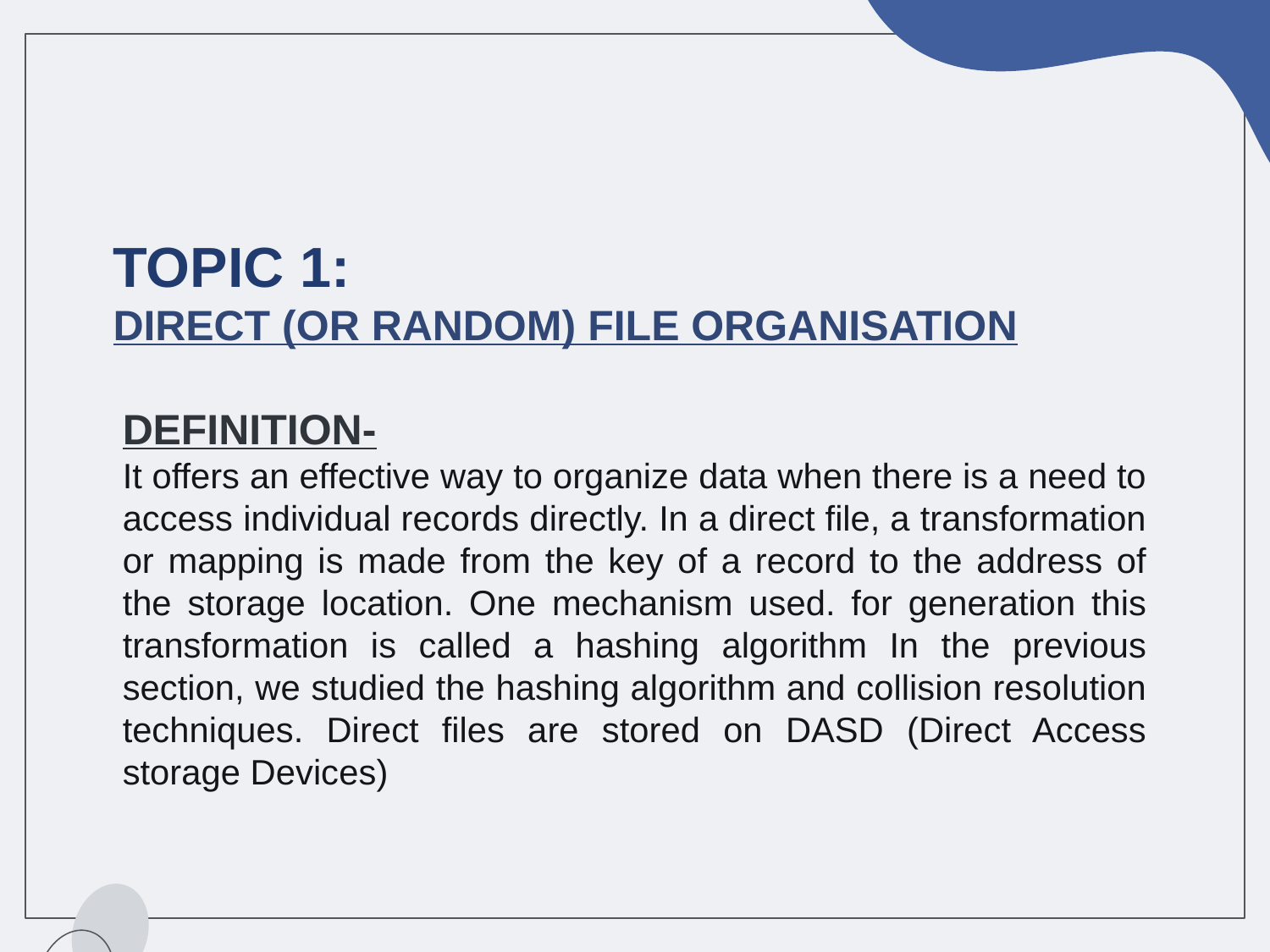

# TOPIC 1: DIRECT (OR RANDOM) FILE ORGANISATION
DEFINITION-
It offers an effective way to organize data when there is a need to access individual records directly. In a direct file, a transformation or mapping is made from the key of a record to the address of the storage location. One mechanism used. for generation this transformation is called a hashing algorithm In the previous section, we studied the hashing algorithm and collision resolution techniques. Direct files are stored on DASD (Direct Access storage Devices)